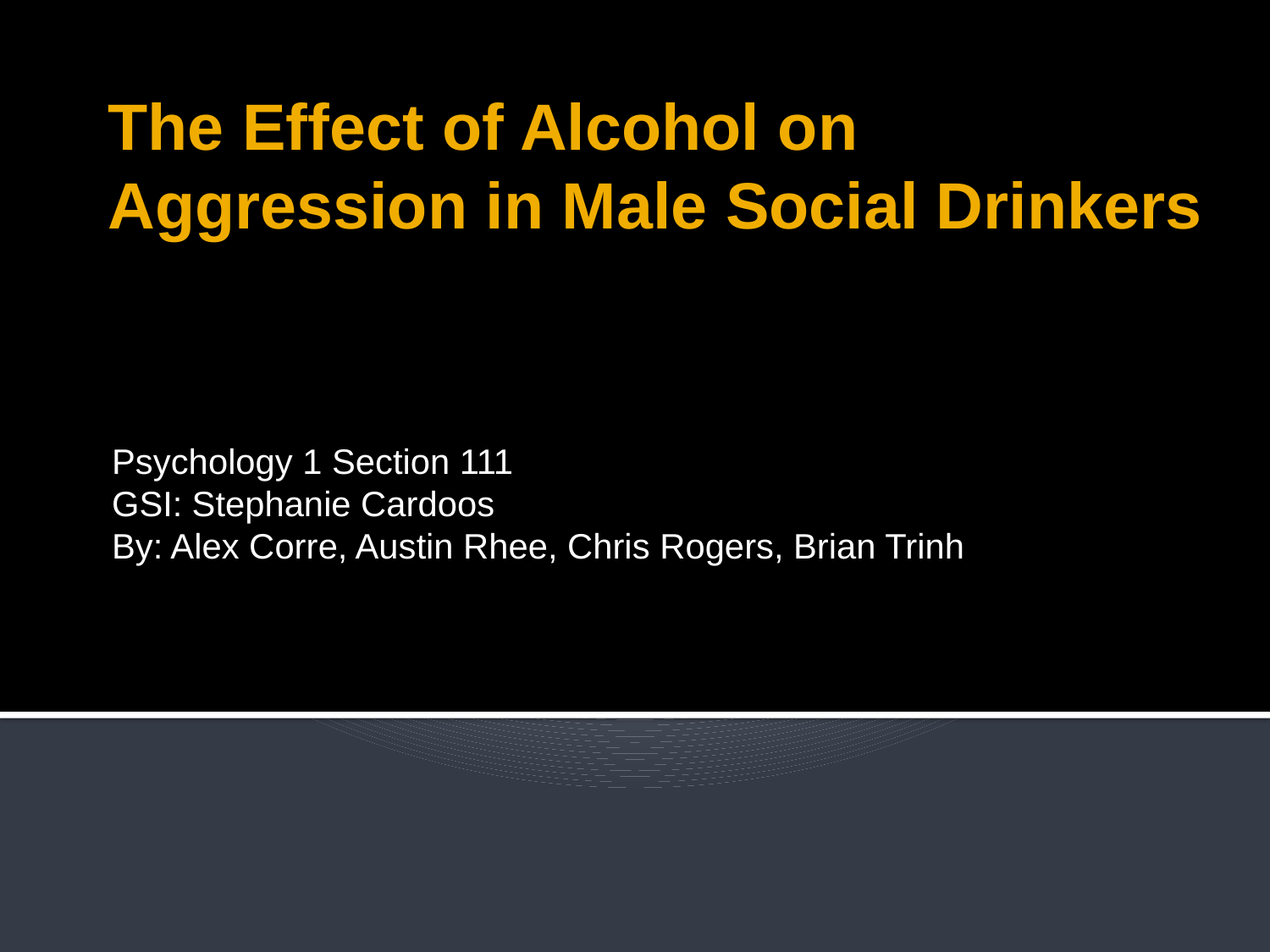

# The Effect of Alcohol on Aggression in Male Social Drinkers
Psychology 1 Section 111
GSI: Stephanie Cardoos
By: Alex Corre, Austin Rhee, Chris Rogers, Brian Trinh